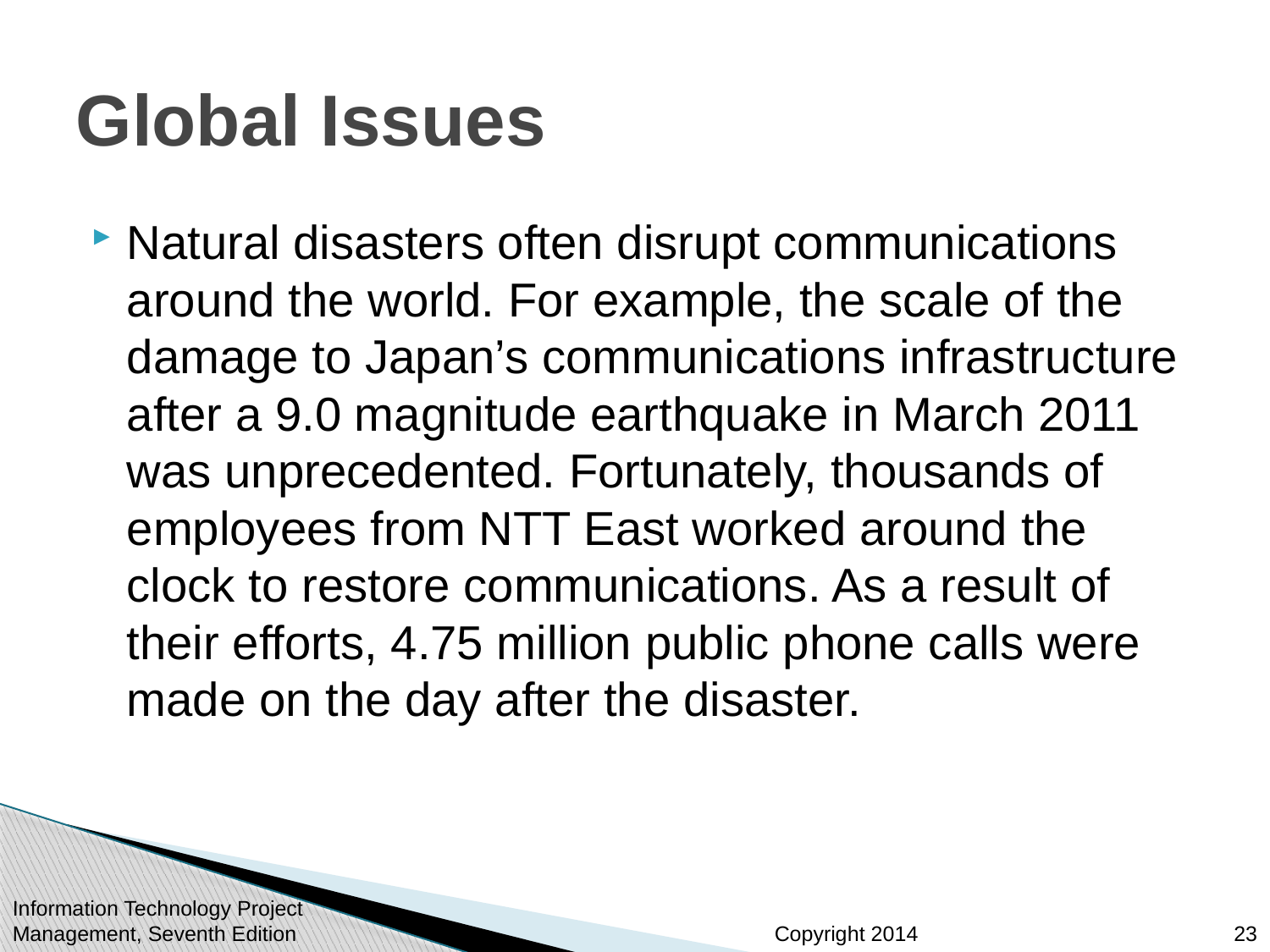

# Global Issues
Natural disasters often disrupt communications around the world. For example, the scale of the damage to Japan’s communications infrastructure after a 9.0 magnitude earthquake in March 2011 was unprecedented. Fortunately, thousands of employees from NTT East worked around the clock to restore communications. As a result of their efforts, 4.75 million public phone calls were made on the day after the disaster.
Information Technology Project Management, Seventh Edition
23